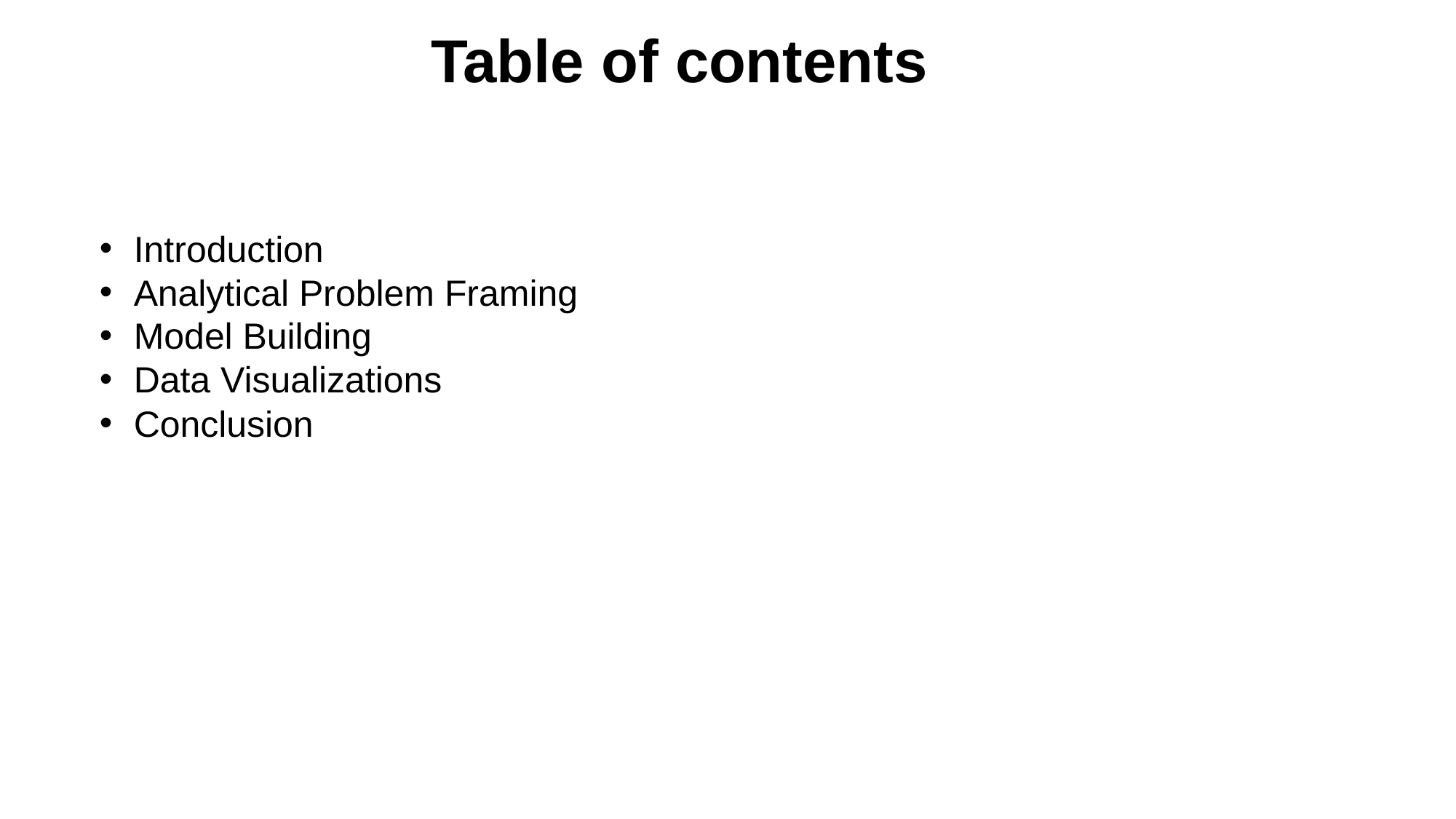

Table of contents
Introduction
Analytical Problem Framing
Model Building
Data Visualizations
Conclusion